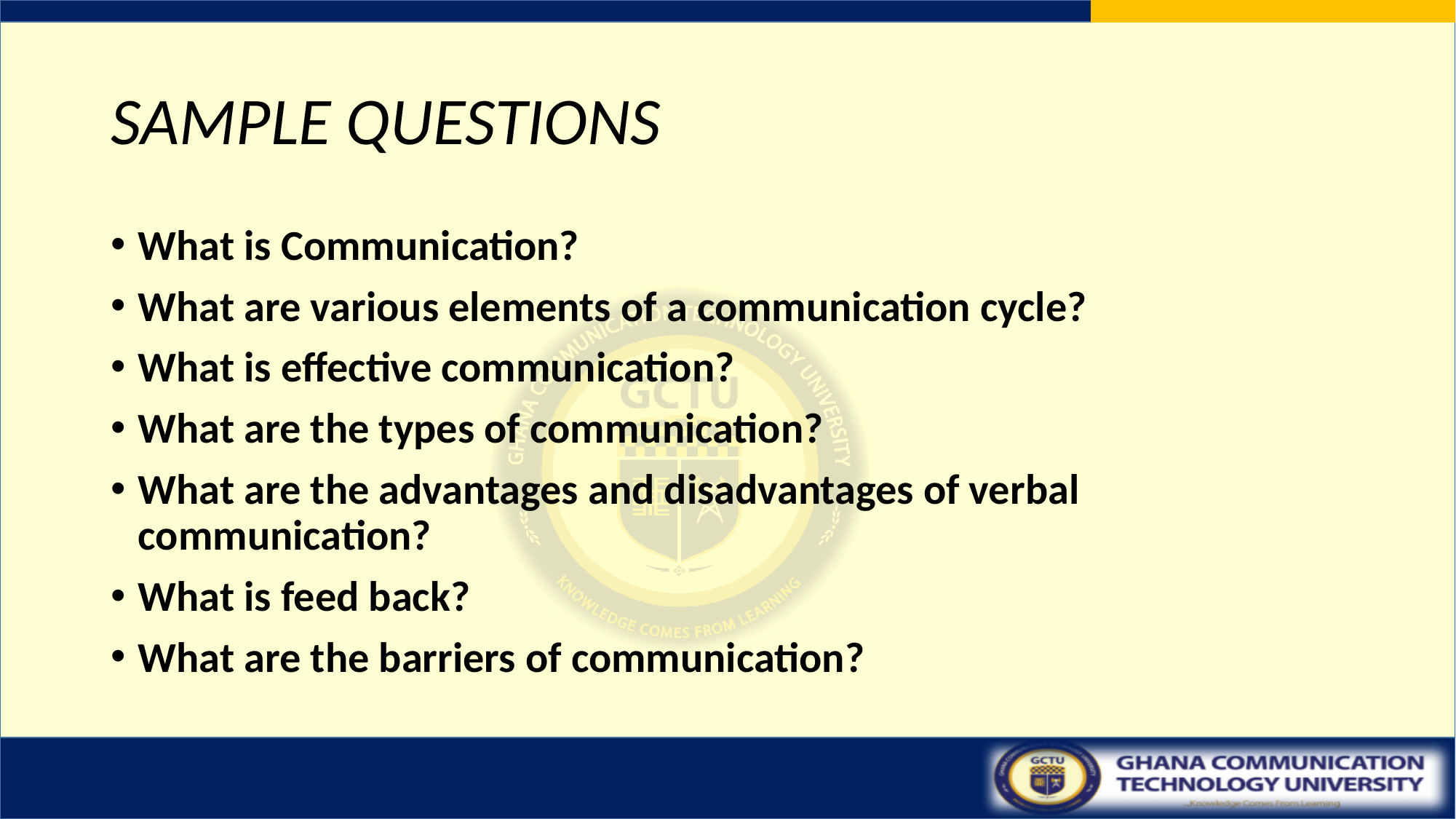

# SAMPLE QUESTIONS
What is Communication?
What are various elements of a communication cycle?
What is effective communication?
What are the types of communication?
What are the advantages and disadvantages of verbal communication?
What is feed back?
What are the barriers of communication?